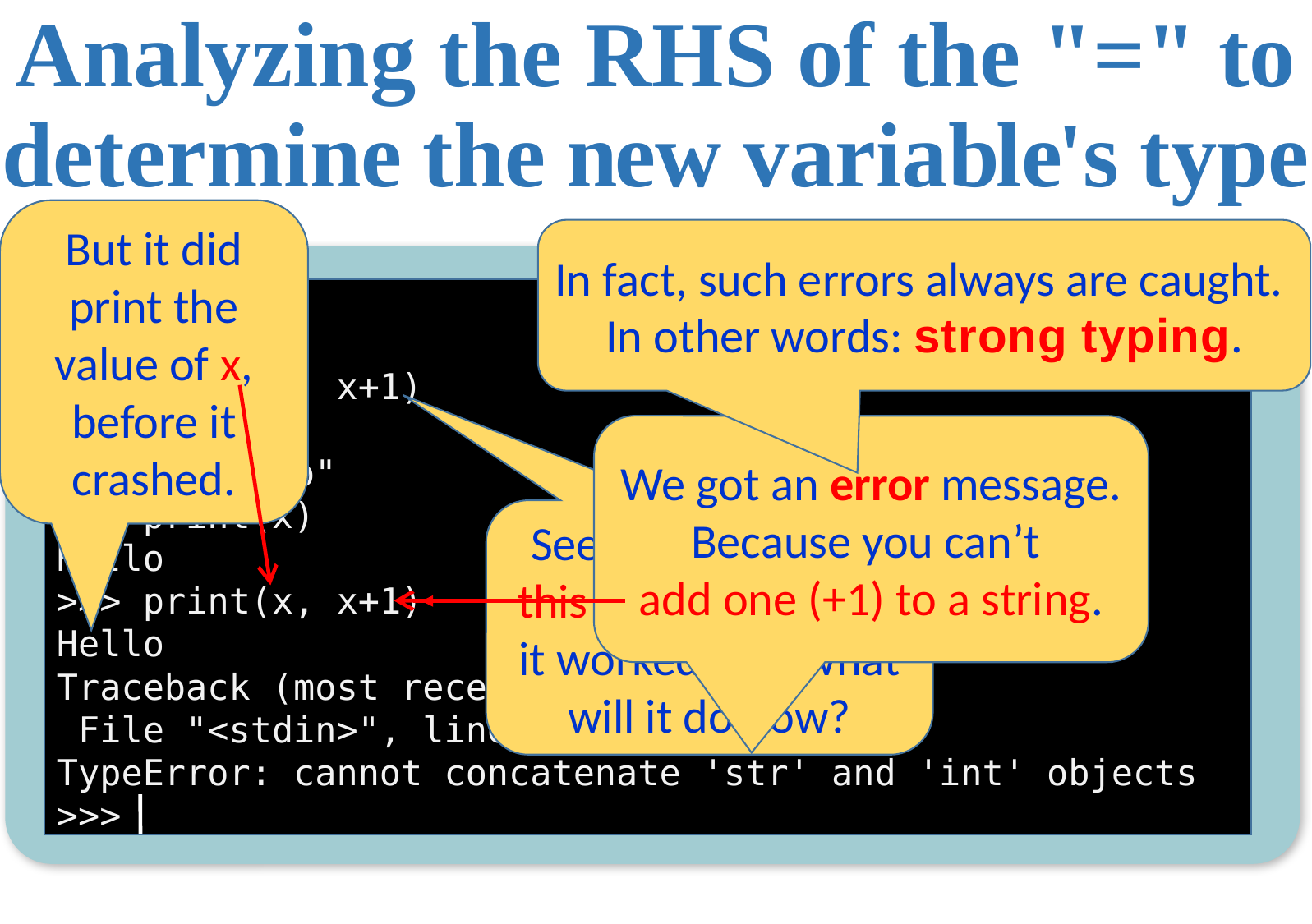

# Analyzing the RHS of the "=" to determine the new variable's type
But it did print the value of x, before it crashed.
In fact, such errors always are caught.
In other words: strong typing.

information.
>>> x=5
>>> print(x, x+1)
5 6
>>> x="Hello" x="pineapple“
>>> print(x)
Hello x="pineapple
>>>“print(x, x+1)
Hello
Traceback (most recent call last):
 File "<stdin>", line 1, in <module>
TypeError: cannot concatenate 'str' and 'int' objects
>>>
We got an error message. Because you can’t
add one (+1) to a string.
See that we’ve run this line before, and it worked. But what will it do now?